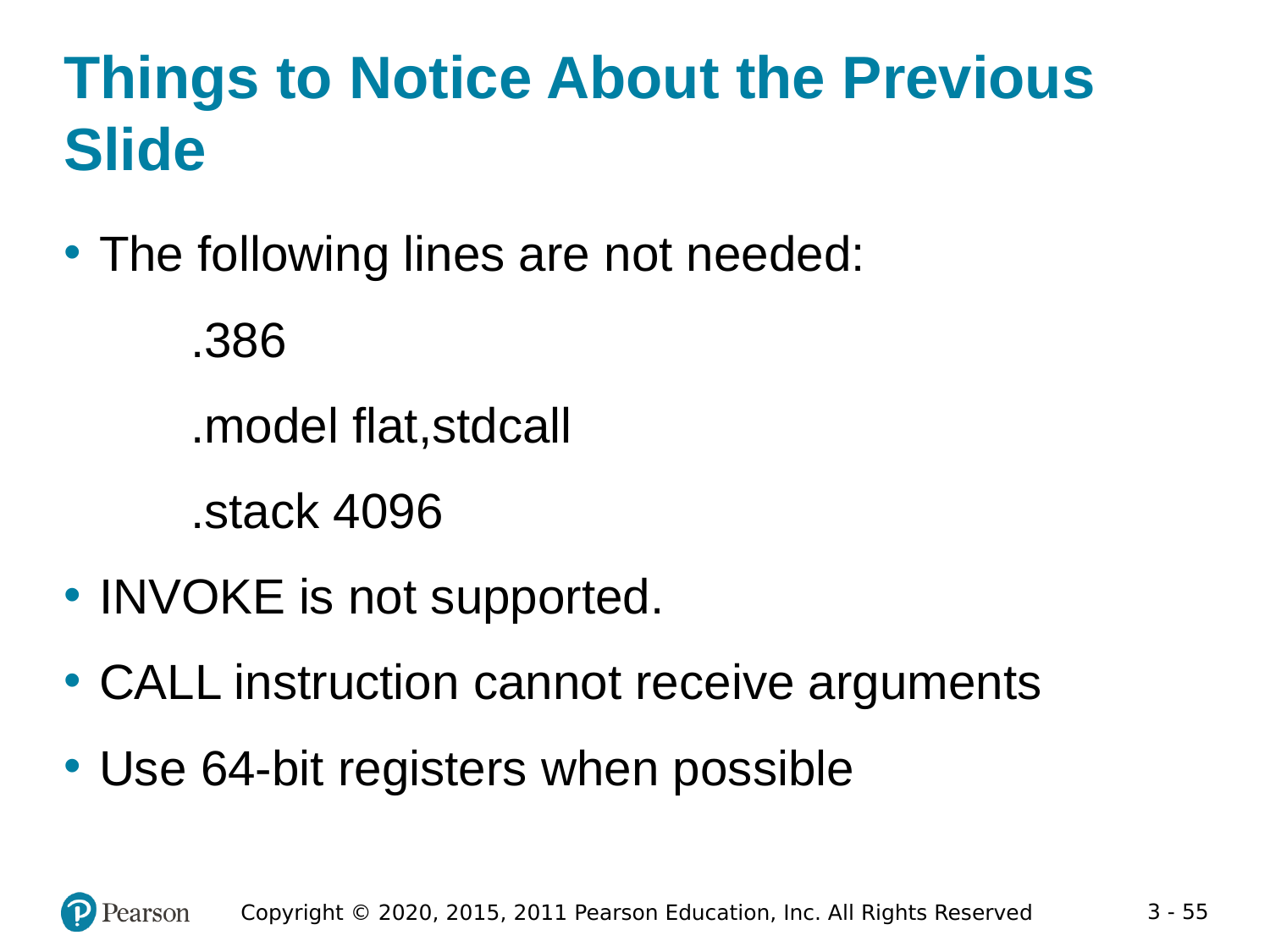

# Things to Notice About the Previous Slide
The following lines are not needed:
	.386
	.model flat,stdcall
	.stack 4096
INVOKE is not supported.
CALL instruction cannot receive arguments
Use 64-bit registers when possible